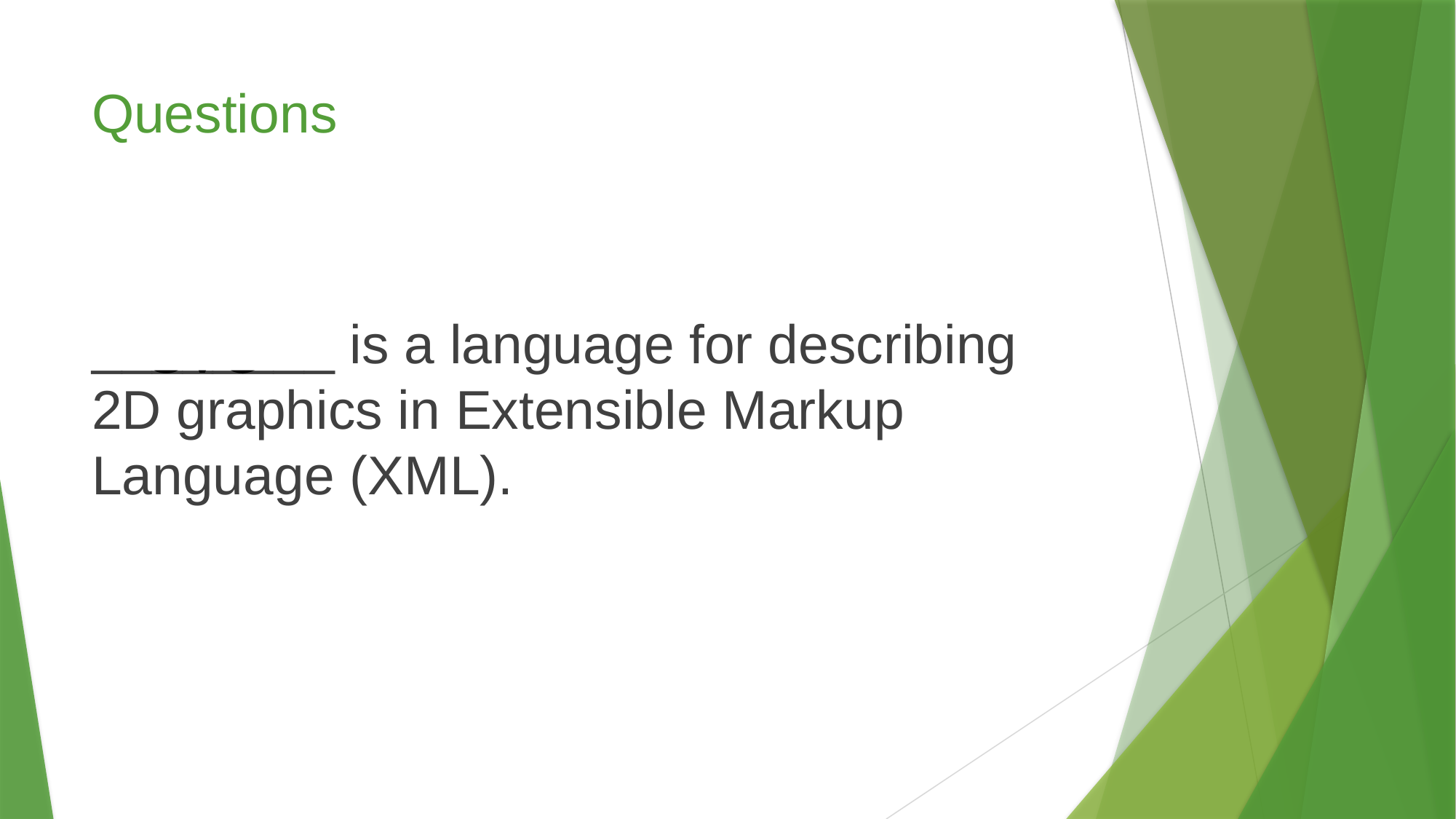

# Questions
________ is a language for describing 2D graphics in Extensible Markup Language (XML).
SVG